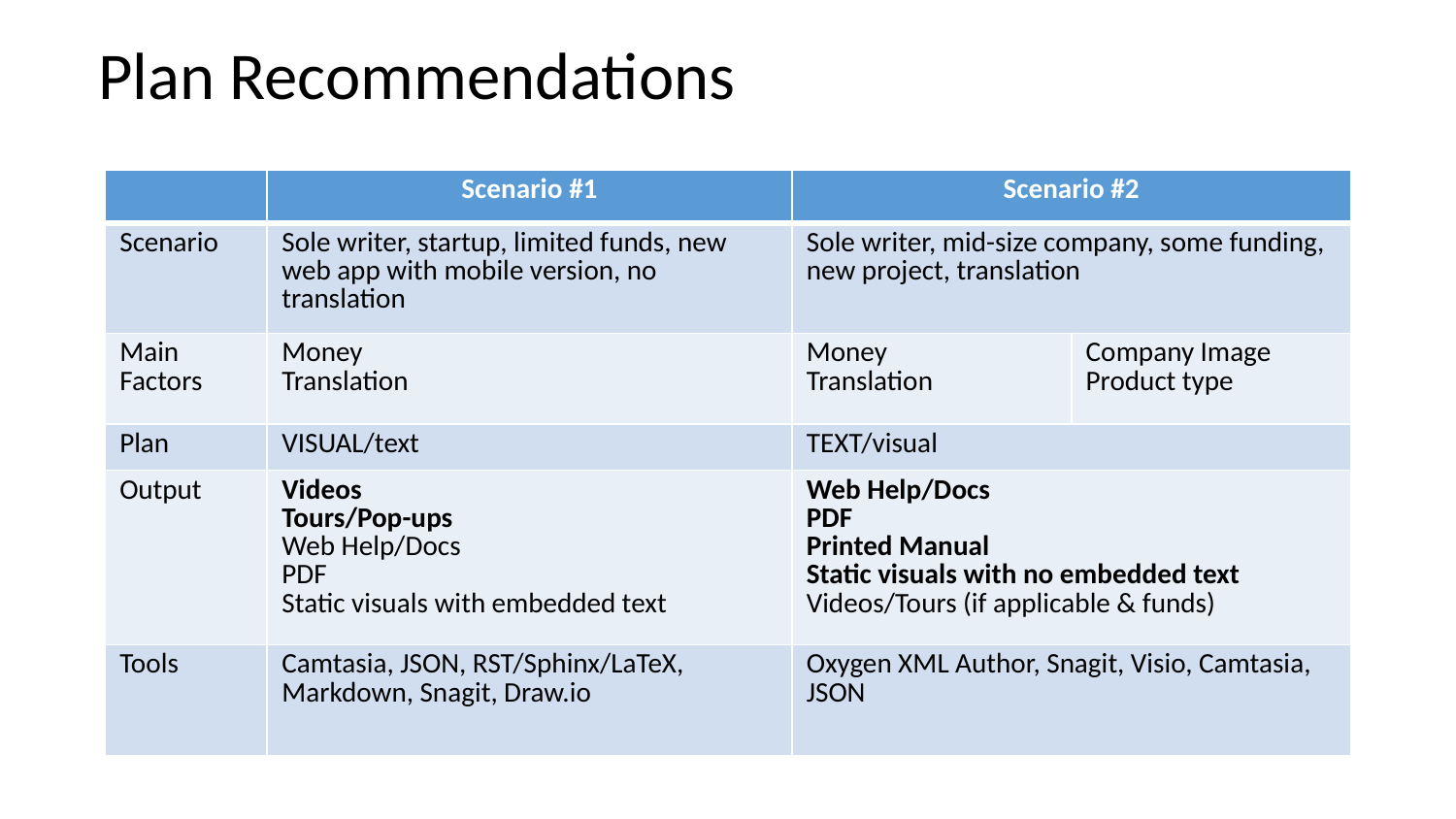

# Plan Recommendations
|  | Scenario #1 | Scenario #2 |  |
| --- | --- | --- | --- |
| Scenario | Sole writer, startup, limited funds, new web app with mobile version, no translation | Sole writer, mid-size company, some funding, new project, translation |  |
| Main Factors | Money Translation | Money Translation | Company Image Product type |
| Plan | VISUAL/text | TEXT/visual |  |
| Output | Videos Tours/Pop-ups Web Help/Docs PDF Static visuals with embedded text | Web Help/Docs PDF Printed Manual Static visuals with no embedded text Videos/Tours (if applicable & funds) |  |
| Tools | Camtasia, JSON, RST/Sphinx/LaTeX, Markdown, Snagit, Draw.io | Oxygen XML Author, Snagit, Visio, Camtasia, JSON |  |